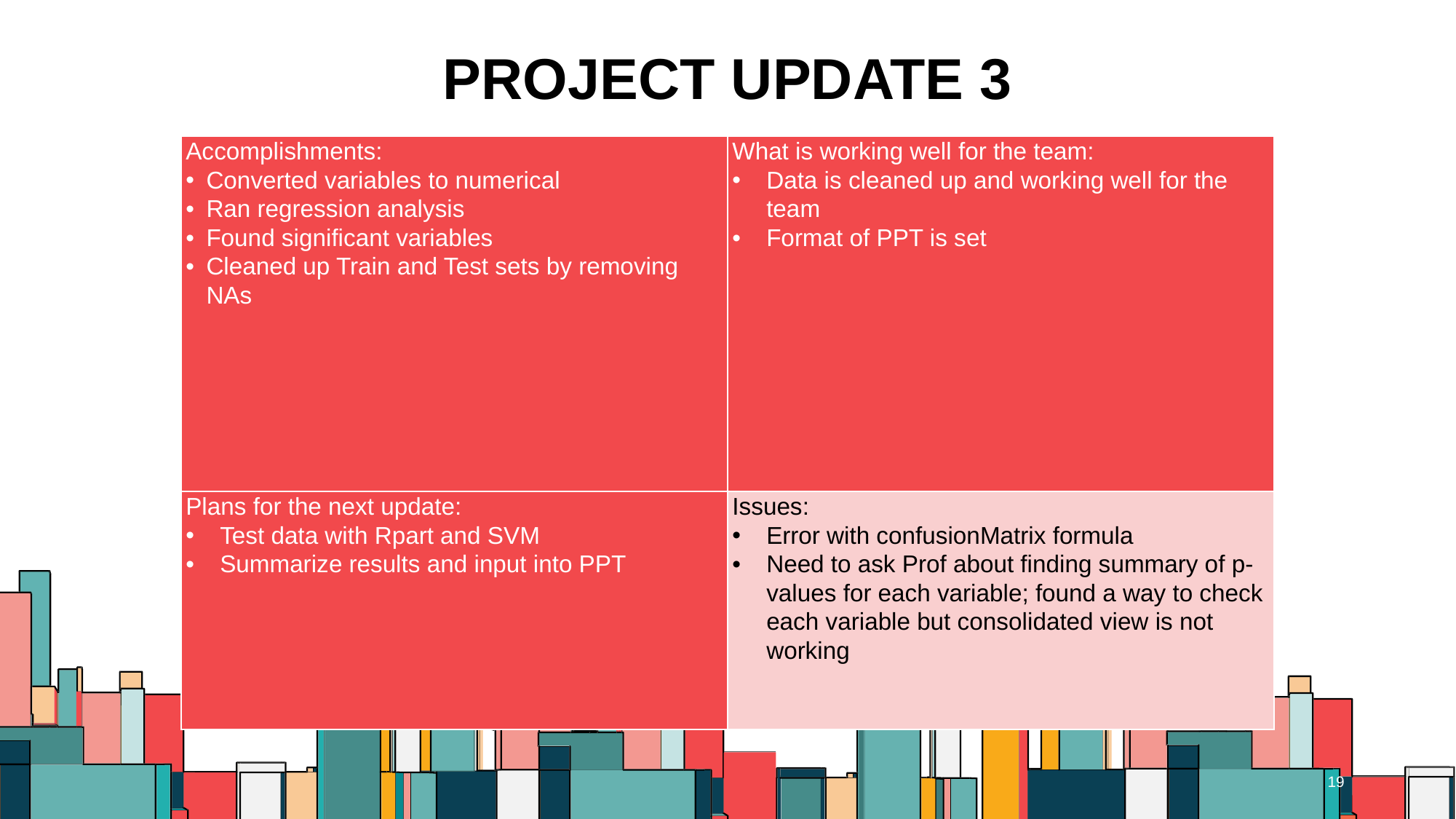

# Project update 3
| Accomplishments: Converted variables to numerical Ran regression analysis Found significant variables Cleaned up Train and Test sets by removing NAs | What is working well for the team: Data is cleaned up and working well for the team Format of PPT is set |
| --- | --- |
| Plans for the next update: Test data with Rpart and SVM Summarize results and input into PPT | Issues: Error with confusionMatrix formula Need to ask Prof about finding summary of p-values for each variable; found a way to check each variable but consolidated view is not working |

Only product specifically dedicated to the commercial market

AUTHENTIC
First beautifully designed building that's both stylish and functional

19